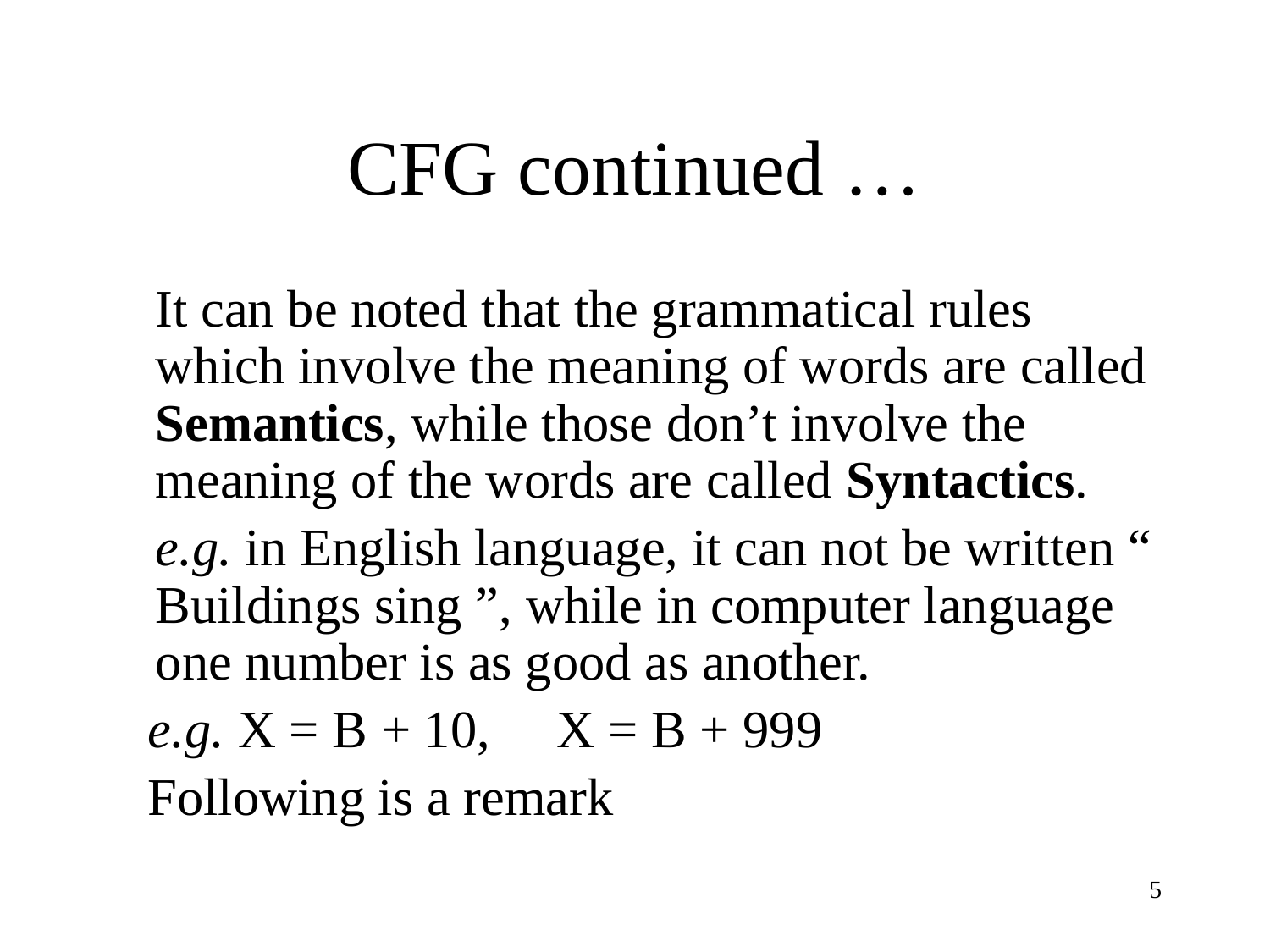

# CFG continued …
	It can be noted that the grammatical rules which involve the meaning of words are called Semantics, while those don’t involve the meaning of the words are called Syntactics.
	e.g. in English language, it can not be written “ Buildings sing ”, while in computer language one number is as good as another.
   e.g. X = B + 10,     X = B + 999
   Following is a remark
5